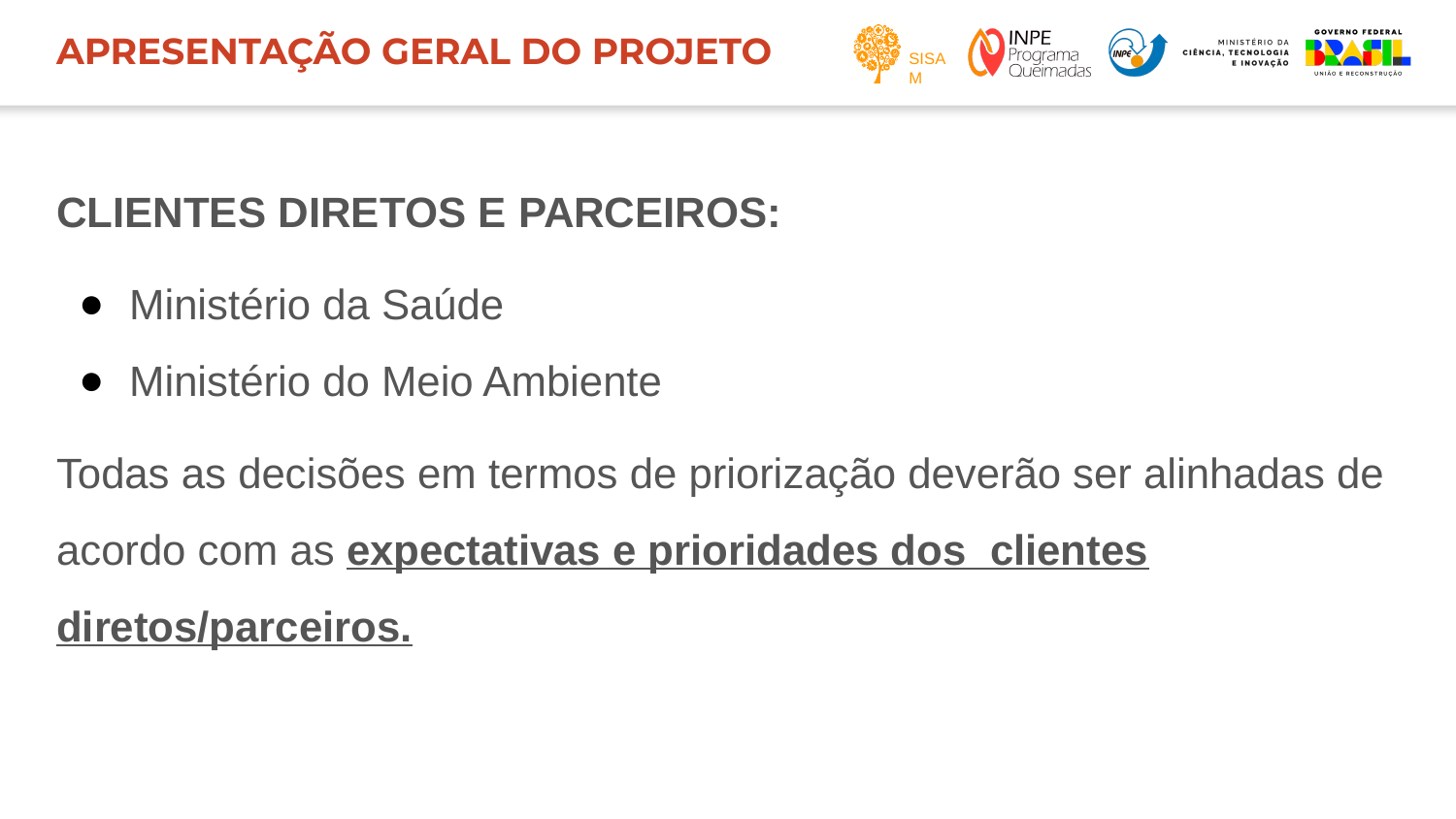

# APRESENTAÇÃO GERAL DO PROJETO
CLIENTES DIRETOS E PARCEIROS:
Ministério da Saúde
Ministério do Meio Ambiente
Todas as decisões em termos de priorização deverão ser alinhadas de acordo com as expectativas e prioridades dos  clientes diretos/parceiros.